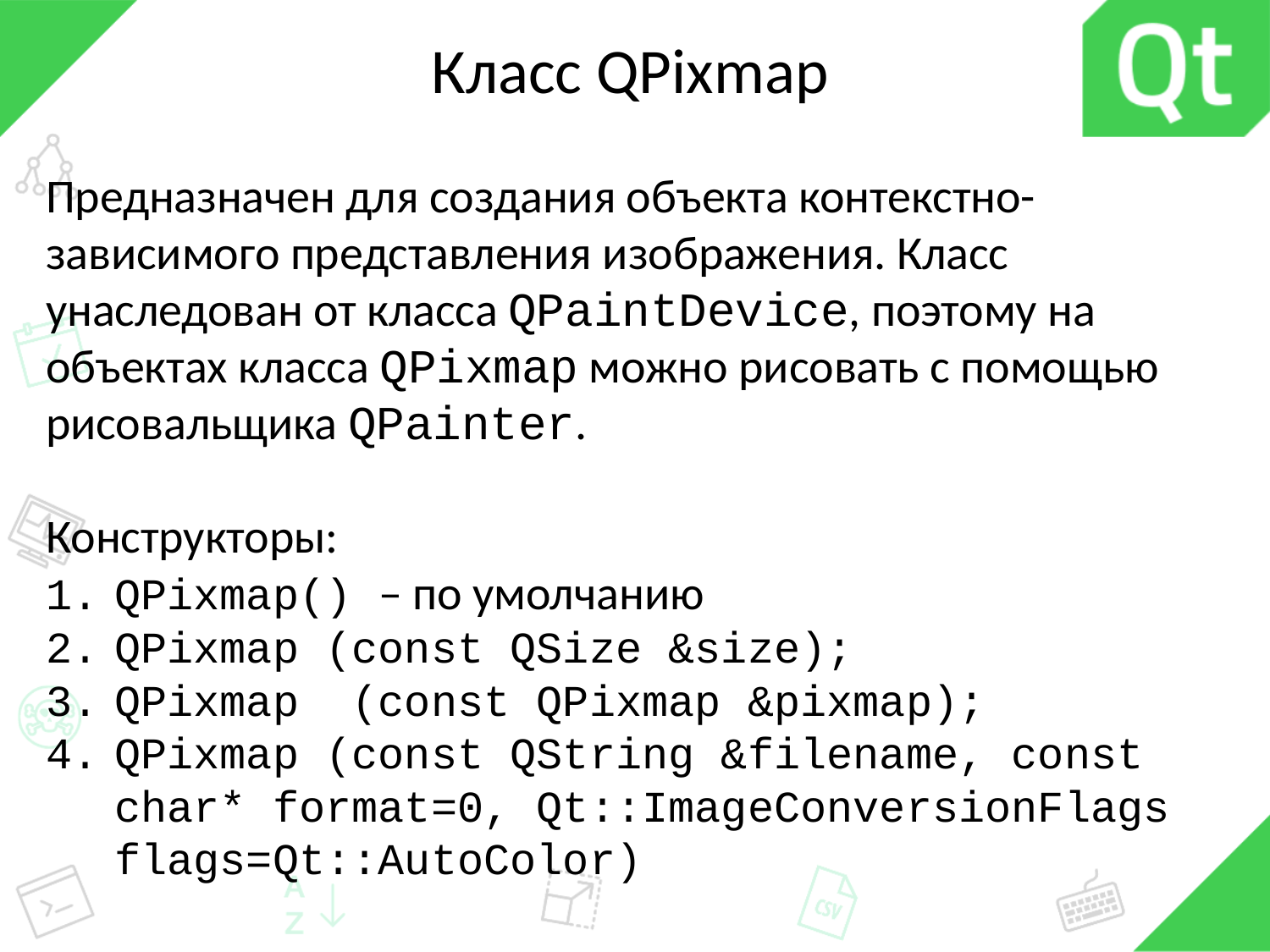

{
# Класс QPixmap

Предназначен для создания объекта контекстно-зависимого представления изображения. Класс унаследован от класса QPaintDevice, поэтому на объектах класса QPixmap можно рисовать с помощью рисовальщика QPainter.

Конструкторы:
QPixmap() – по умолчанию
QPixmap (const QSize &size);
QPixmap  (const QPixmap &pixmap);
QPixmap (const QString &filename, const char* format=0, Qt::ImageConversionFlags flags=Qt::AutoColor)